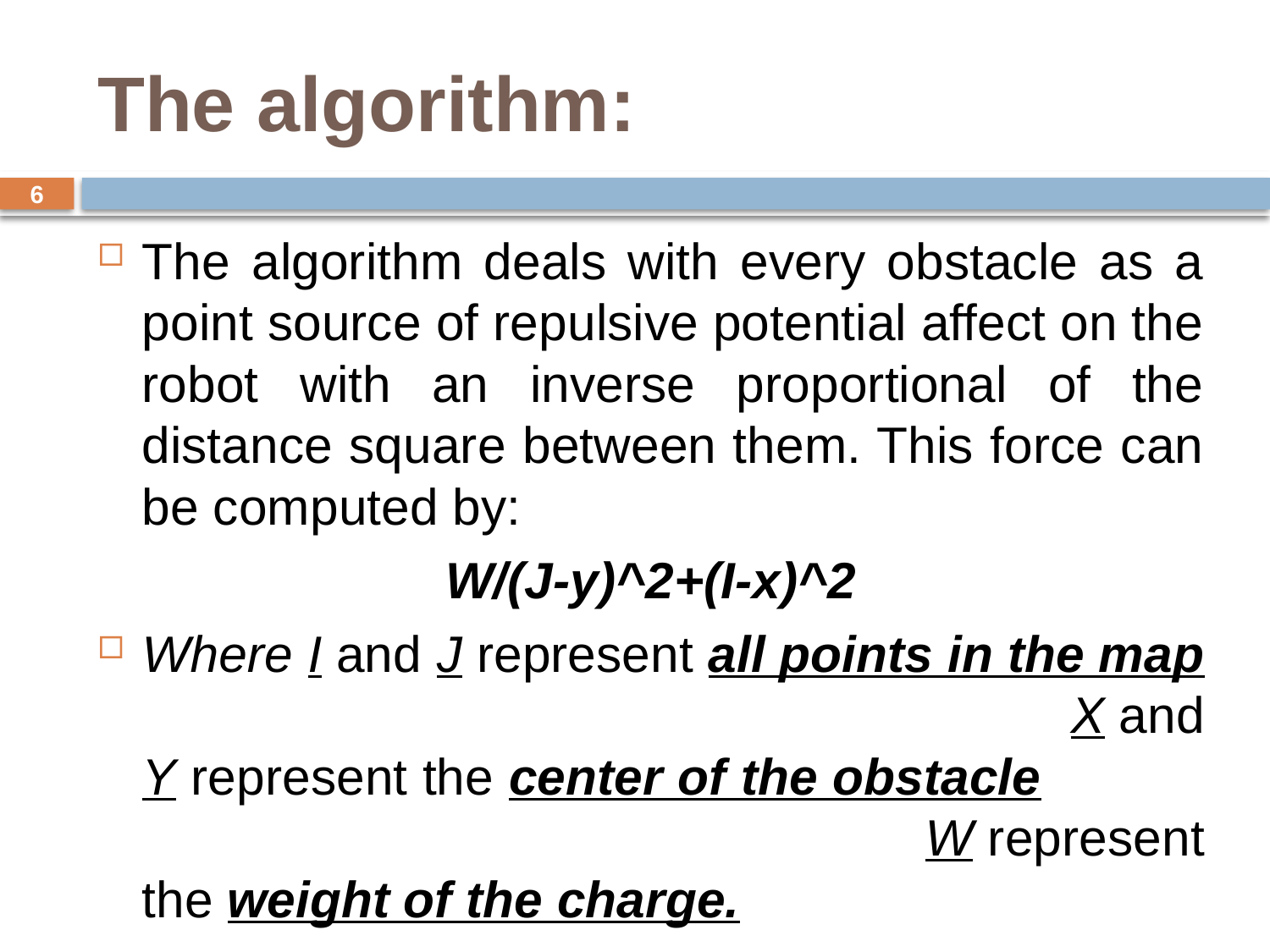

# The algorithm:
6
The algorithm deals with every obstacle as a point source of repulsive potential affect on the robot with an inverse proportional of the distance square between them. This force can be computed by:
W/(J-y)^2+(I-x)^2
Where I and J represent all points in the map                                                                 X and Y represent the center of the obstacle                                                                 W represent the weight of the charge.